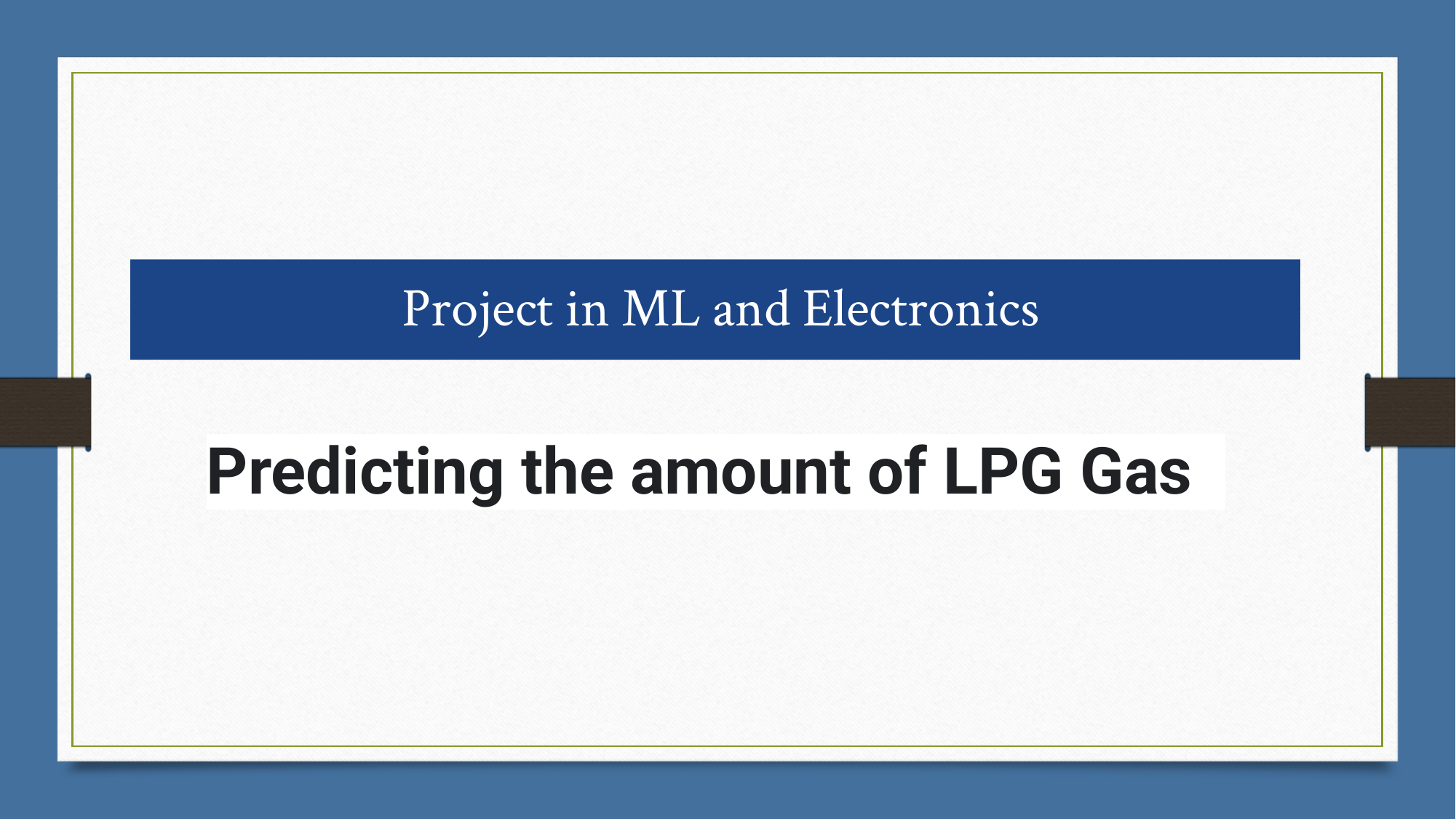

# Project in ML and Electronics
Predicting the amount of LPG Gas